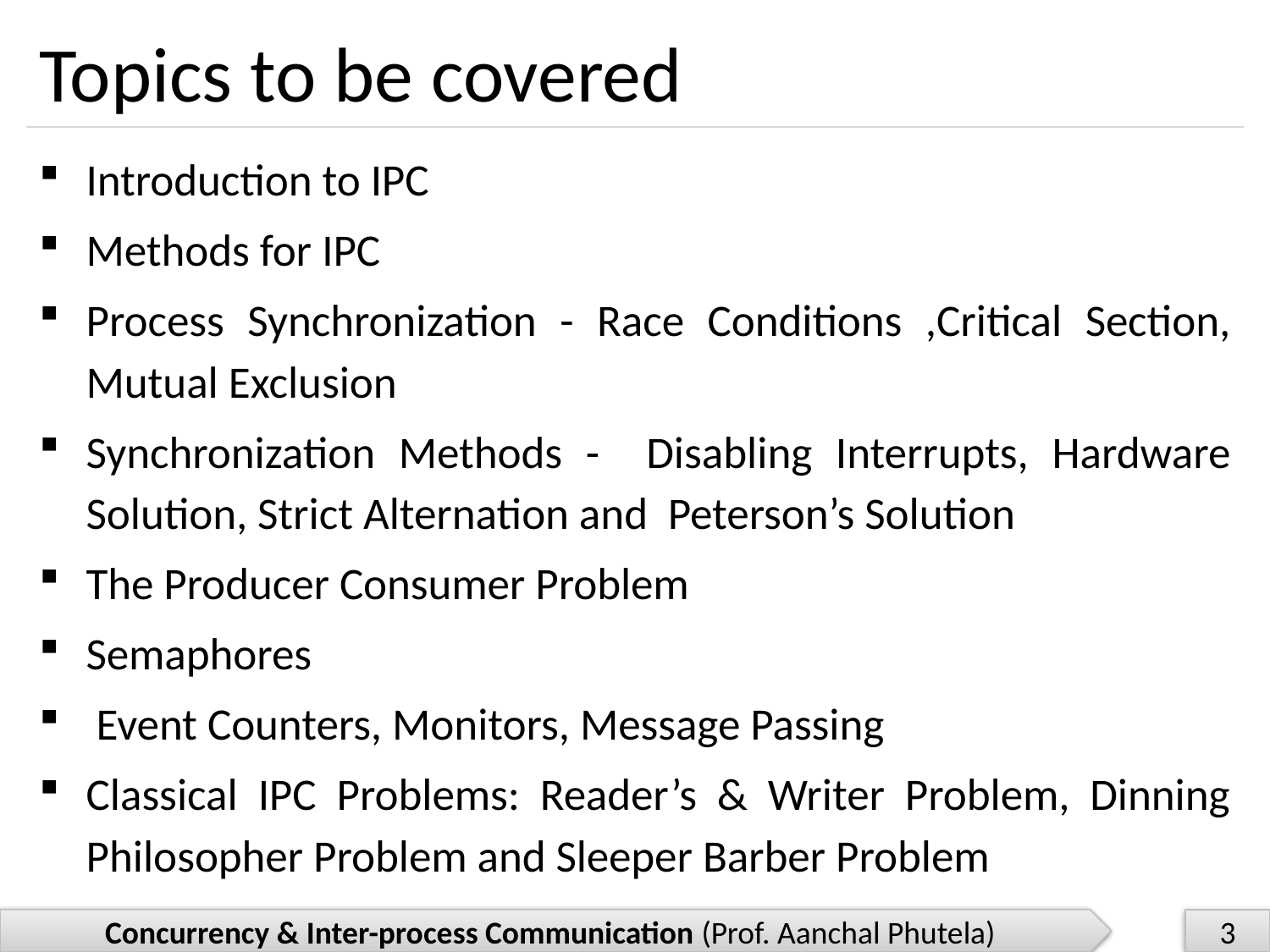

# Topics to be covered
Introduction to IPC
Methods for IPC
Process Synchronization - Race Conditions ,Critical Section, Mutual Exclusion
Synchronization Methods -  Disabling Interrupts, Hardware Solution, Strict Alternation and  Peterson’s Solution
The Producer Consumer Problem
Semaphores
 Event Counters, Monitors, Message Passing
Classical IPC Problems: Reader’s & Writer Problem, Dinning Philosopher Problem and Sleeper Barber Problem